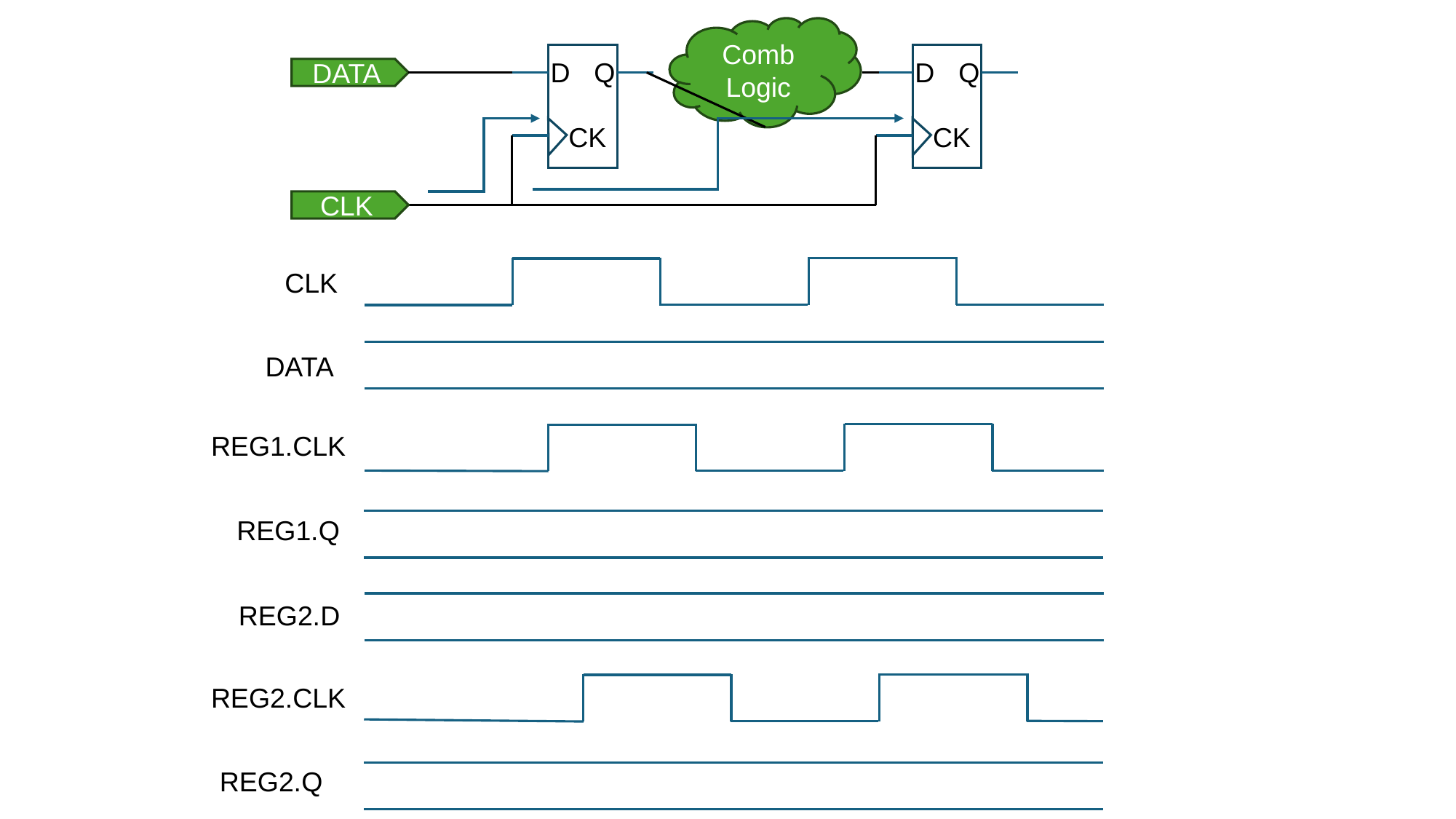

Comb Logic

D
Q
CK

D
Q
CK

DATA
CLK
CLK
DATA
REG1.CLK
REG1.Q
REG2.D
REG2.CLK
REG2.Q